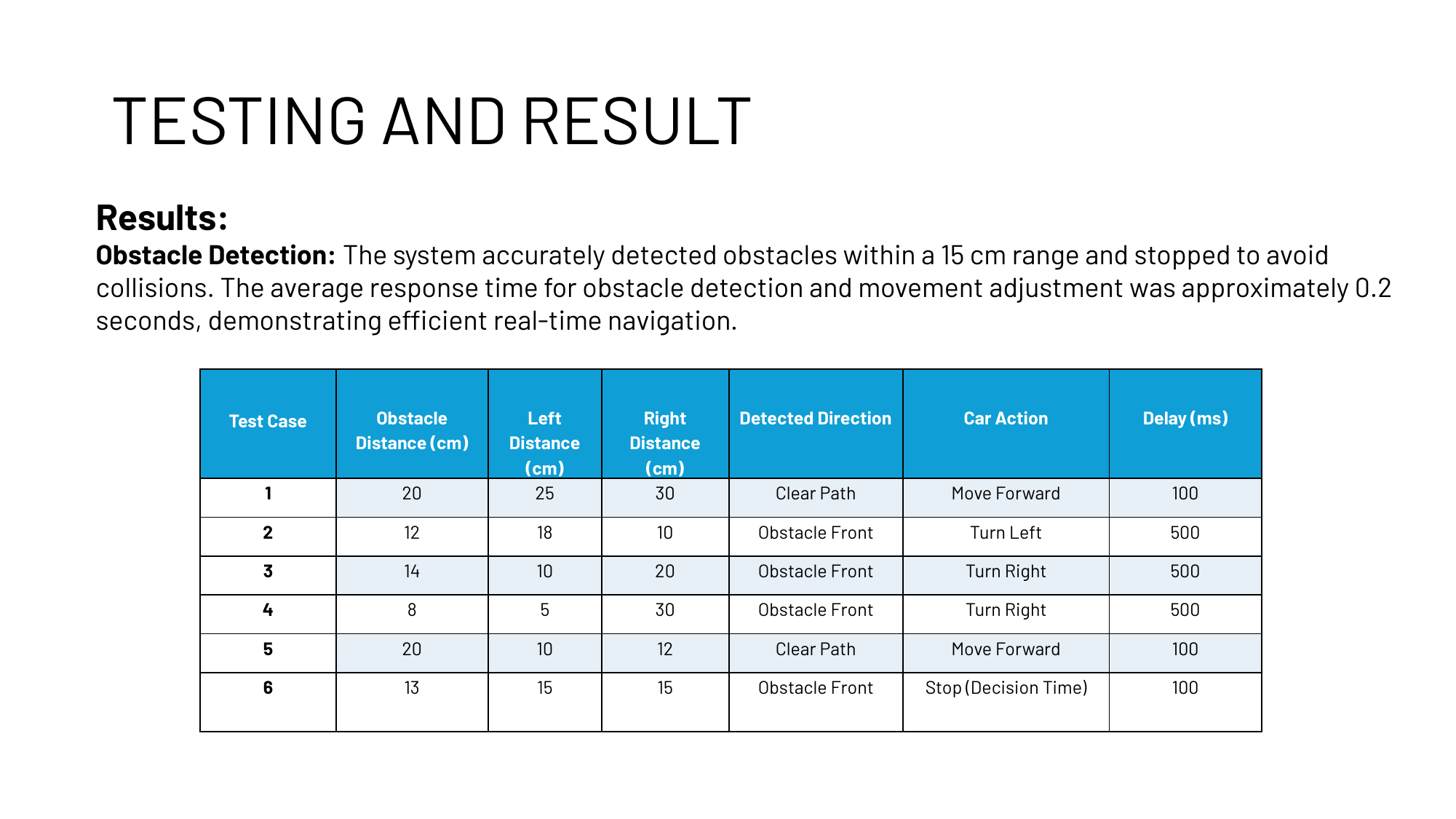

# TESTING AND RESULT
Results:
Obstacle Detection: The system accurately detected obstacles within a 15 cm range and stopped to avoid collisions. The average response time for obstacle detection and movement adjustment was approximately 0.2 seconds, demonstrating efficient real-time navigation.

| Test Case | Obstacle Distance (cm) | Left Distance (cm) | Right Distance (cm) | Detected Direction | Car Action | Delay (ms) |
| --- | --- | --- | --- | --- | --- | --- |
| 1 | 20 | 25 | 30 | Clear Path | Move Forward | 100 |
| 2 | 12 | 18 | 10 | Obstacle Front | Turn Left | 500 |
| 3 | 14 | 10 | 20 | Obstacle Front | Turn Right | 500 |
| 4 | 8 | 5 | 30 | Obstacle Front | Turn Right | 500 |
| 5 | 20 | 10 | 12 | Clear Path | Move Forward | 100 |
| 6 | 13 | 15 | 15 | Obstacle Front | Stop (Decision Time) | 100 |